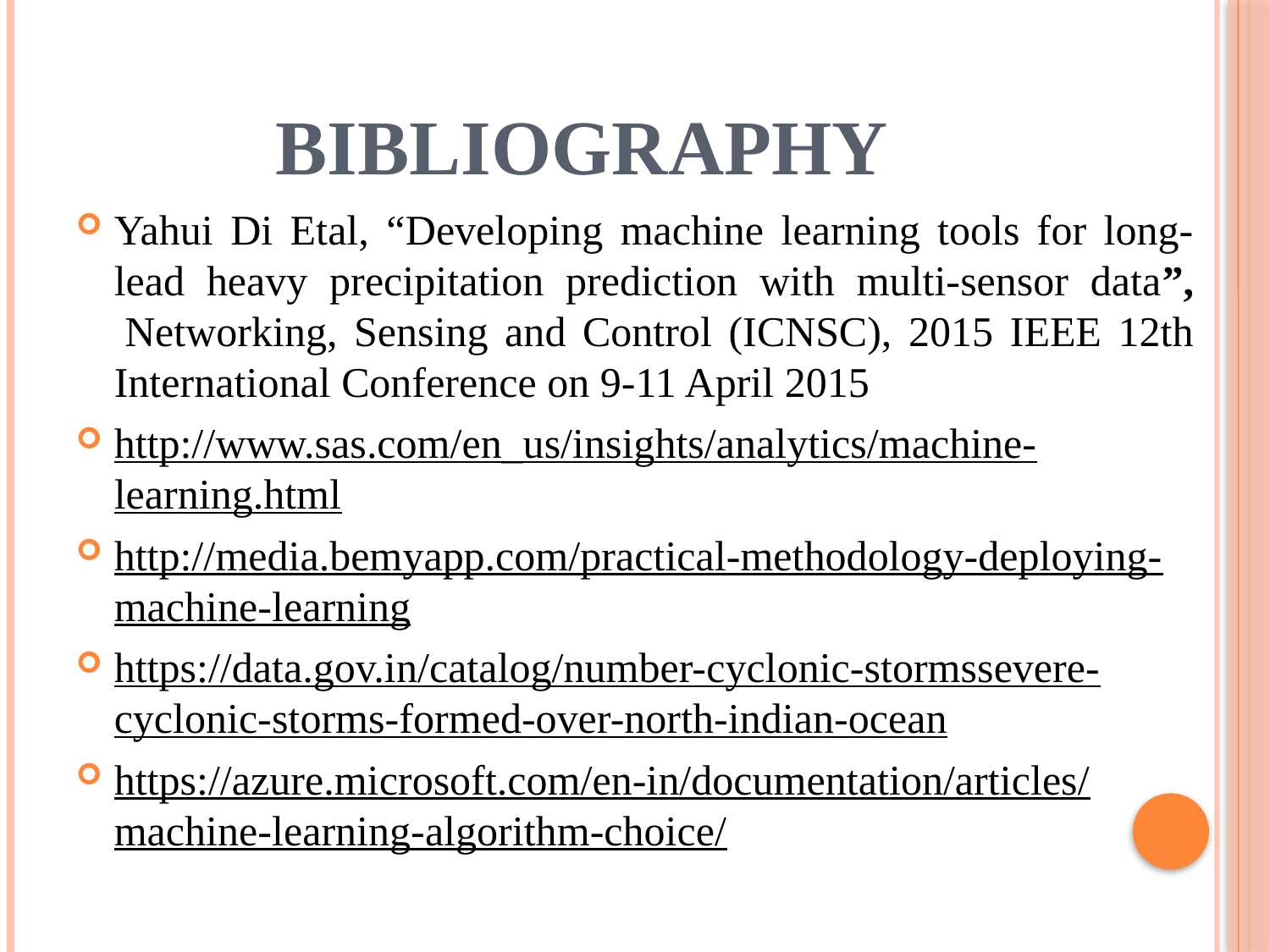

# Bibliography
Yahui Di Etal, “Developing machine learning tools for long-lead heavy precipitation prediction with multi-sensor data”,  Networking, Sensing and Control (ICNSC), 2015 IEEE 12th International Conference on 9-11 April 2015
http://www.sas.com/en_us/insights/analytics/machine-learning.html
http://media.bemyapp.com/practical-methodology-deploying-machine-learning
https://data.gov.in/catalog/number-cyclonic-stormssevere-cyclonic-storms-formed-over-north-indian-ocean
https://azure.microsoft.com/en-in/documentation/articles/machine-learning-algorithm-choice/